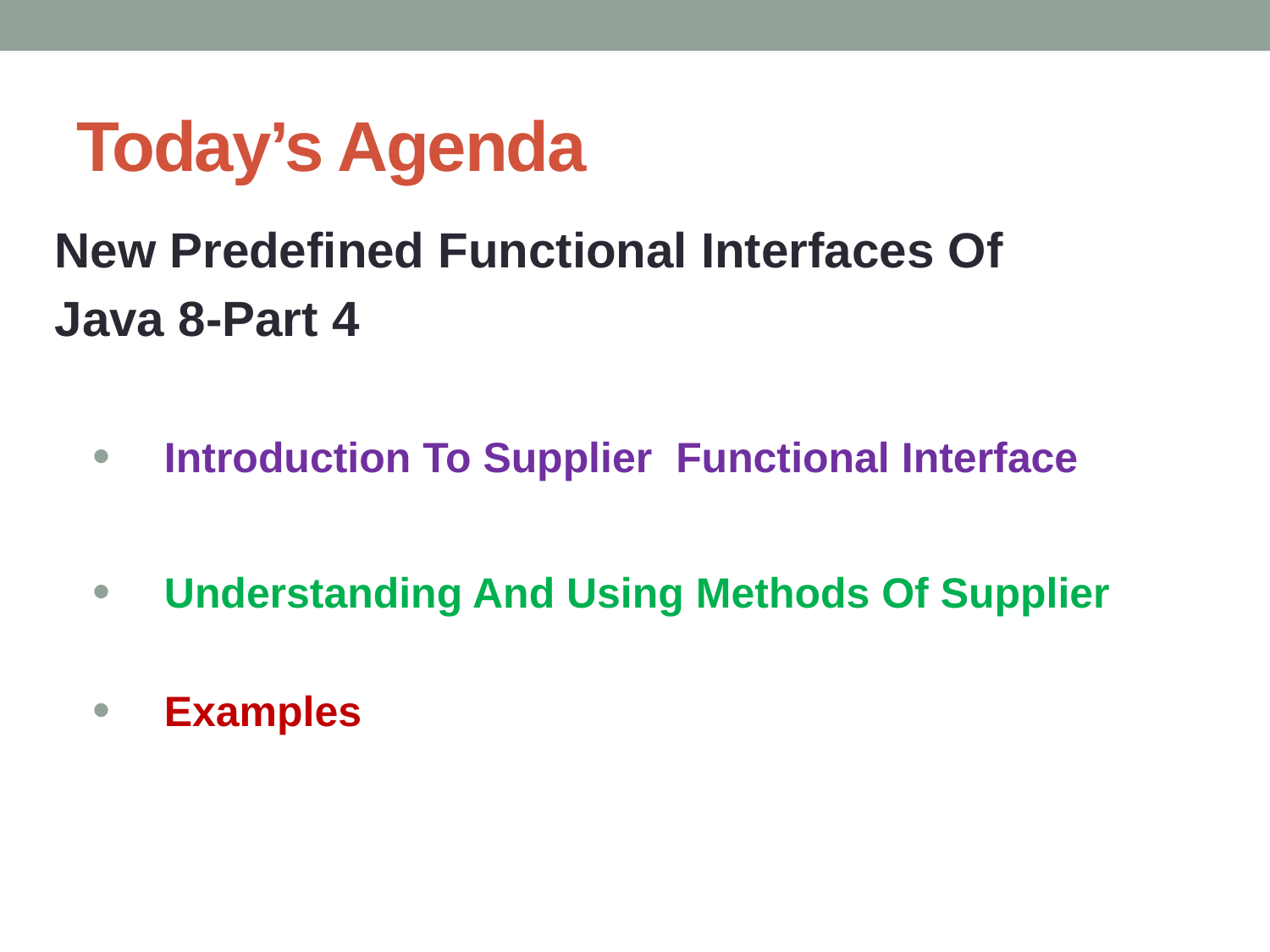

# Today’s Agenda
New Predefined Functional Interfaces Of
Java 8-Part 4

Introduction To Supplier  Functional Interface

Understanding And Using Methods Of Supplier

Examples